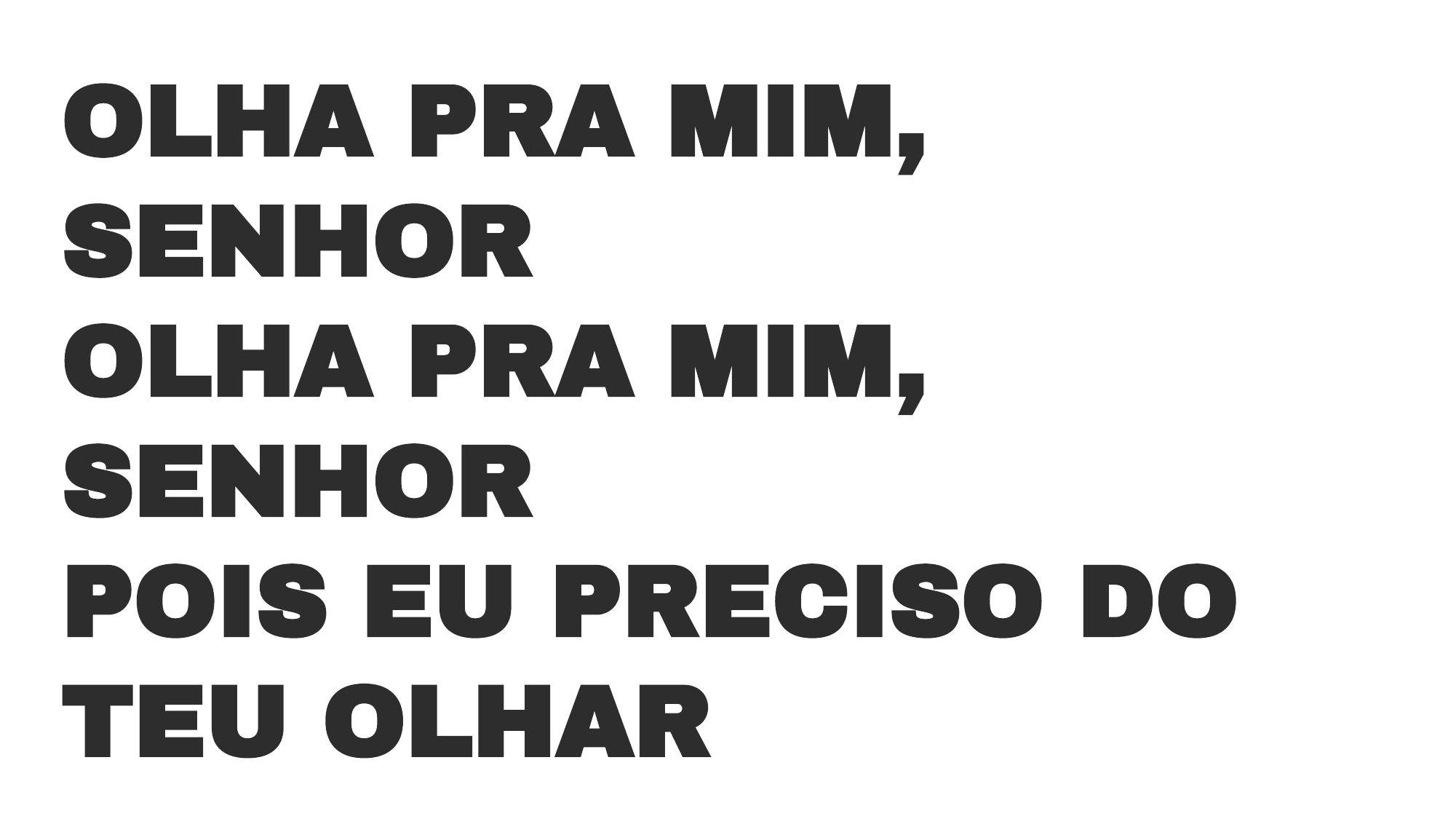

OLHA PRA MIM, SENHOR
OLHA PRA MIM, SENHOR
POIS EU PRECISO DO TEU OLHAR